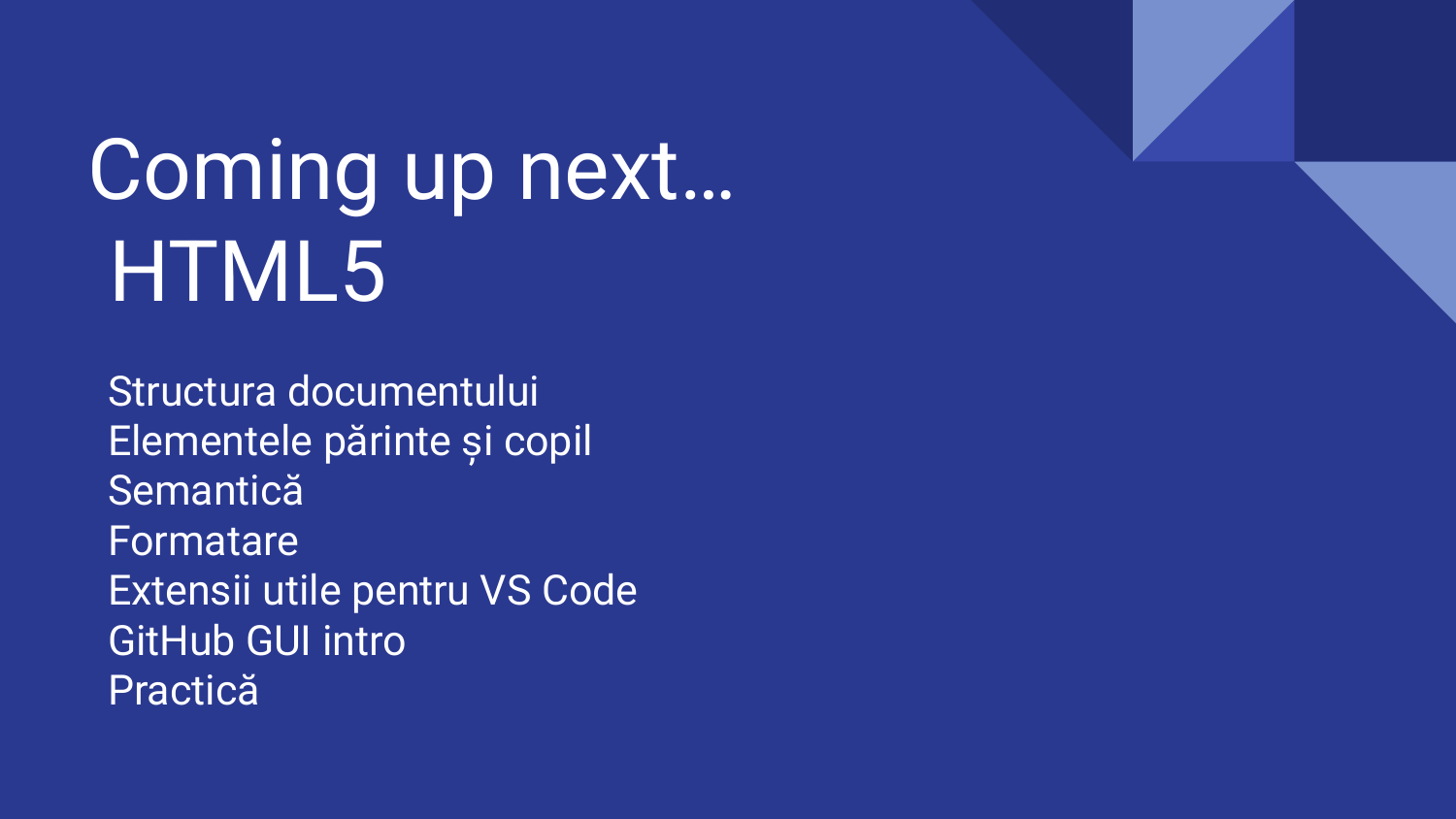

# Coming up next… HTML5
Structura documentului
Elementele părinte și copil
Semantică
Formatare
Extensii utile pentru VS Code
GitHub GUI intro
Practică